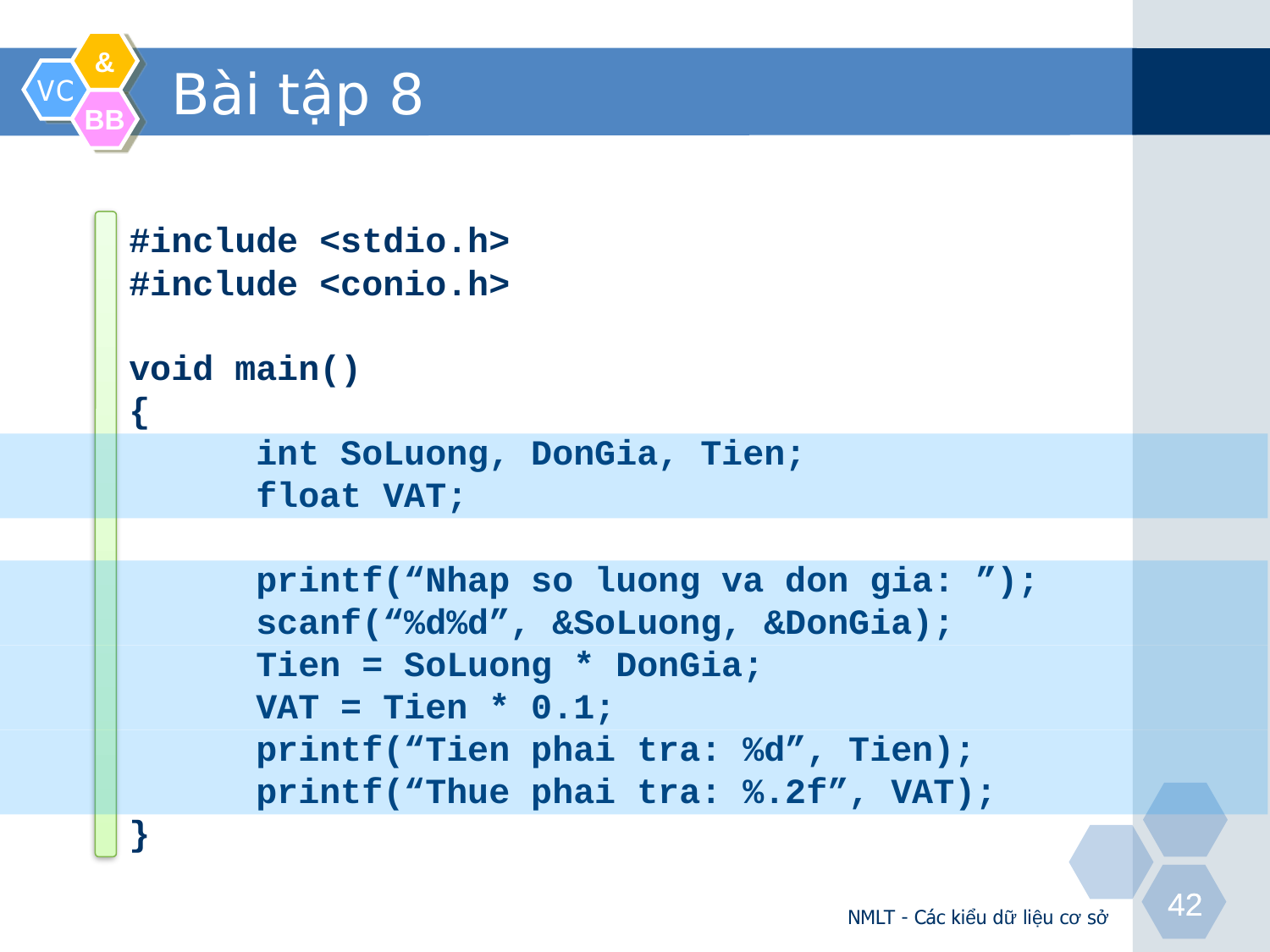

# Bài tập 8

#include <stdio.h>
#include <conio.h>

void main()
{
	int SoLuong, DonGia, Tien;
	float VAT;

	printf(“Nhap so luong va don gia: ”);
	scanf(“%d%d”, &SoLuong, &DonGia);
	Tien = SoLuong * DonGia;
	VAT = Tien * 0.1;
	printf(“Tien phai tra: %d”, Tien);
	printf(“Thue phai tra: %.2f”, VAT);
}

NMLT - Các kiểu dữ liệu cơ sở